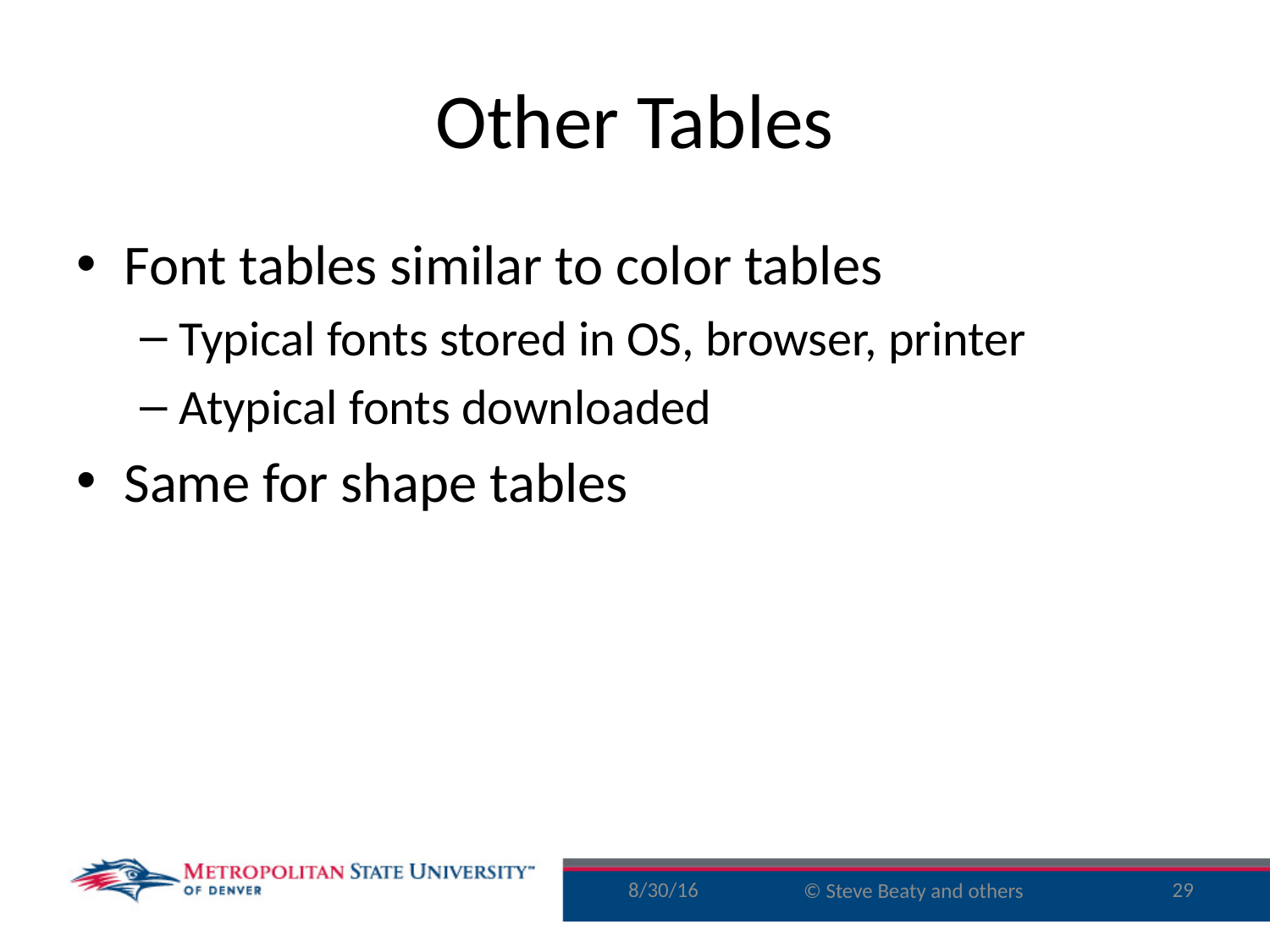

# Other Tables
Font tables similar to color tables
Typical fonts stored in OS, browser, printer
Atypical fonts downloaded
Same for shape tables
8/30/16
29
© Steve Beaty and others